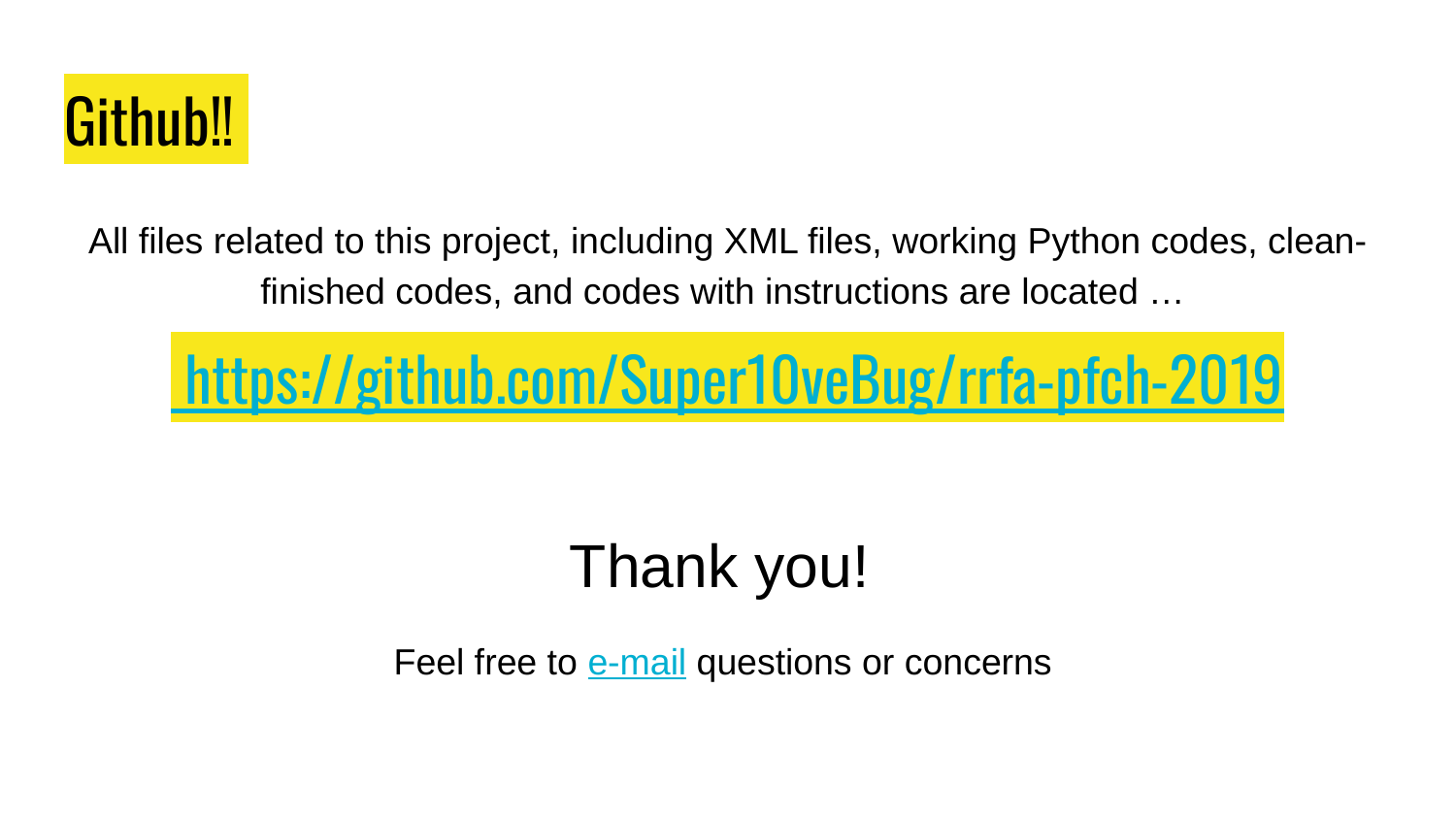

# Github!!
All files related to this project, including XML files, working Python codes, clean-finished codes, and codes with instructions are located …
 https://github.com/Super10veBug/rrfa-pfch-2019

Thank you!
Feel free to e-mail questions or concerns